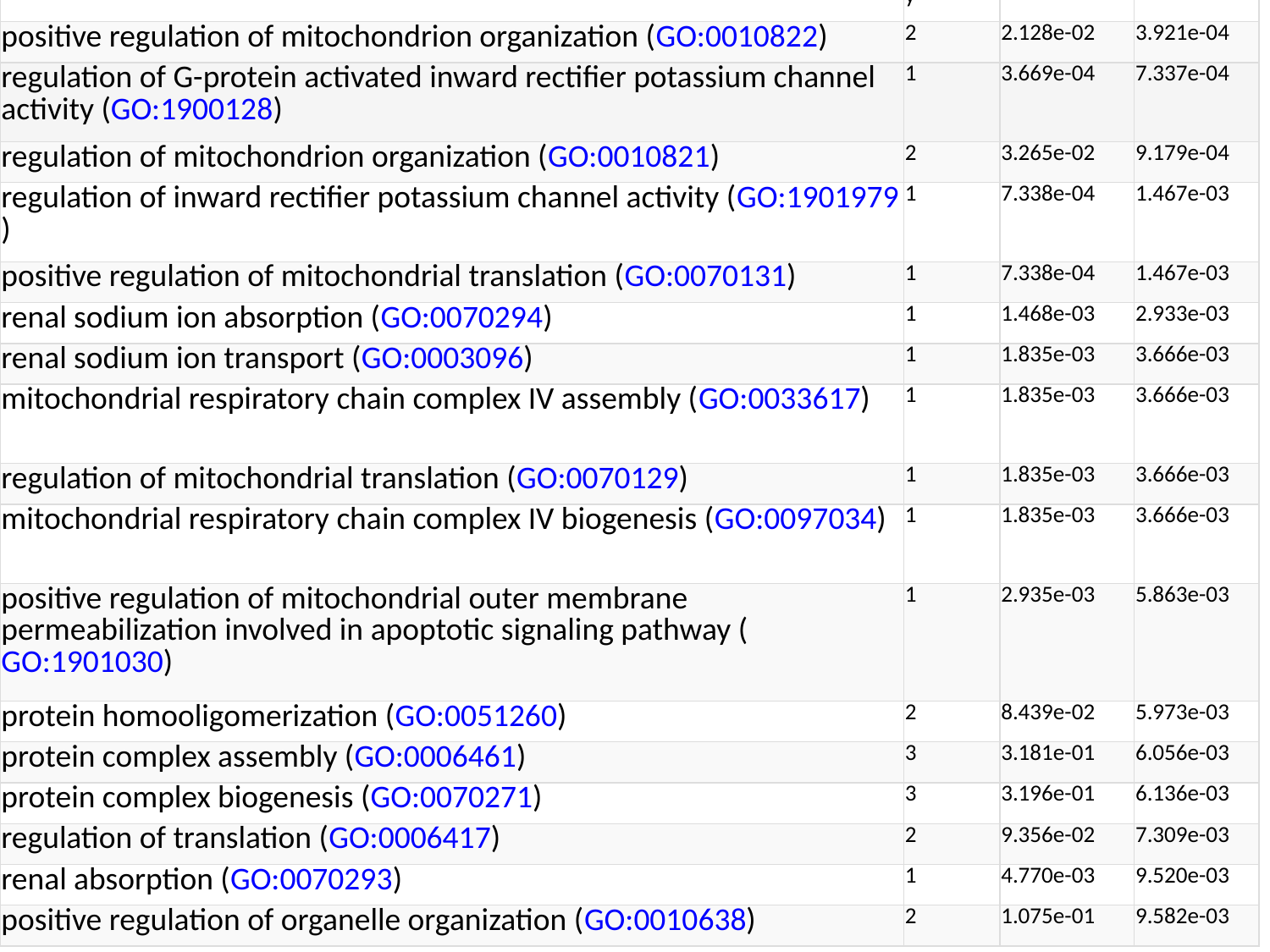

| Term | Sample frequency | Expected | P-value |
| --- | --- | --- | --- |
| positive regulation of mitochondrion organization (GO:0010822) | 2 | 2.128e-02 | 3.921e-04 |
| regulation of G-protein activated inward rectifier potassium channel activity (GO:1900128) | 1 | 3.669e-04 | 7.337e-04 |
| regulation of mitochondrion organization (GO:0010821) | 2 | 3.265e-02 | 9.179e-04 |
| regulation of inward rectifier potassium channel activity (GO:1901979) | 1 | 7.338e-04 | 1.467e-03 |
| positive regulation of mitochondrial translation (GO:0070131) | 1 | 7.338e-04 | 1.467e-03 |
| renal sodium ion absorption (GO:0070294) | 1 | 1.468e-03 | 2.933e-03 |
| renal sodium ion transport (GO:0003096) | 1 | 1.835e-03 | 3.666e-03 |
| mitochondrial respiratory chain complex IV assembly (GO:0033617) | 1 | 1.835e-03 | 3.666e-03 |
| regulation of mitochondrial translation (GO:0070129) | 1 | 1.835e-03 | 3.666e-03 |
| mitochondrial respiratory chain complex IV biogenesis (GO:0097034) | 1 | 1.835e-03 | 3.666e-03 |
| positive regulation of mitochondrial outer membrane permeabilization involved in apoptotic signaling pathway (GO:1901030) | 1 | 2.935e-03 | 5.863e-03 |
| protein homooligomerization (GO:0051260) | 2 | 8.439e-02 | 5.973e-03 |
| protein complex assembly (GO:0006461) | 3 | 3.181e-01 | 6.056e-03 |
| protein complex biogenesis (GO:0070271) | 3 | 3.196e-01 | 6.136e-03 |
| regulation of translation (GO:0006417) | 2 | 9.356e-02 | 7.309e-03 |
| renal absorption (GO:0070293) | 1 | 4.770e-03 | 9.520e-03 |
| positive regulation of organelle organization (GO:0010638) | 2 | 1.075e-01 | 9.582e-03 |
#